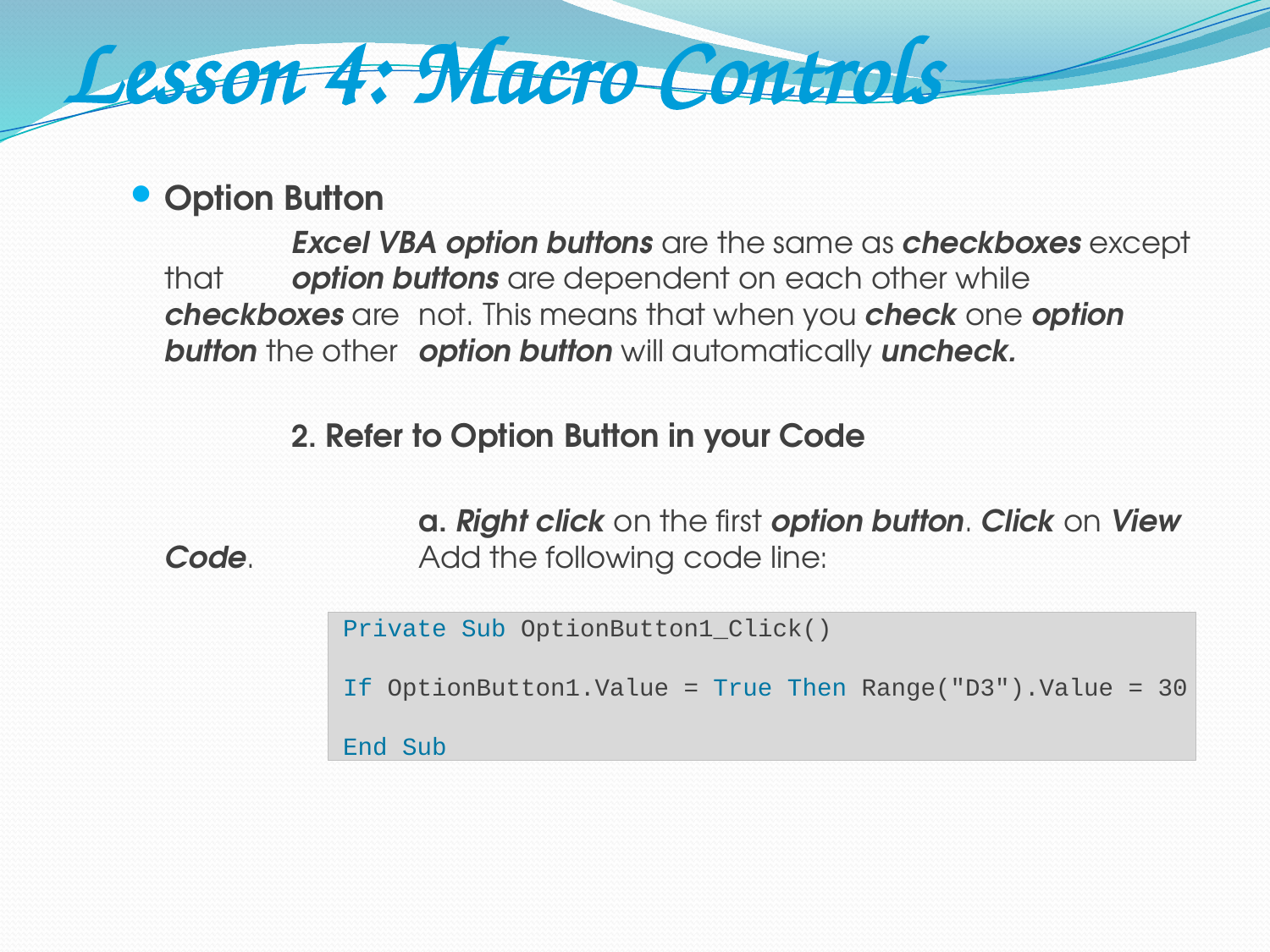

# Lesson 4: Macro Controls
Option Button
		Excel VBA option buttons are the same as checkboxes except that 	option buttons are dependent on each other while checkboxes are 	not. This means that when you check one option button the other 	option button will automatically uncheck.

		2. Refer to Option Button in your Code

			a. Right click on the first option button. Click on View Code. 		Add the following code line:

 Private Sub OptionButton1_Click()
 If OptionButton1.Value = True Then Range("D3").Value = 30
 End Sub